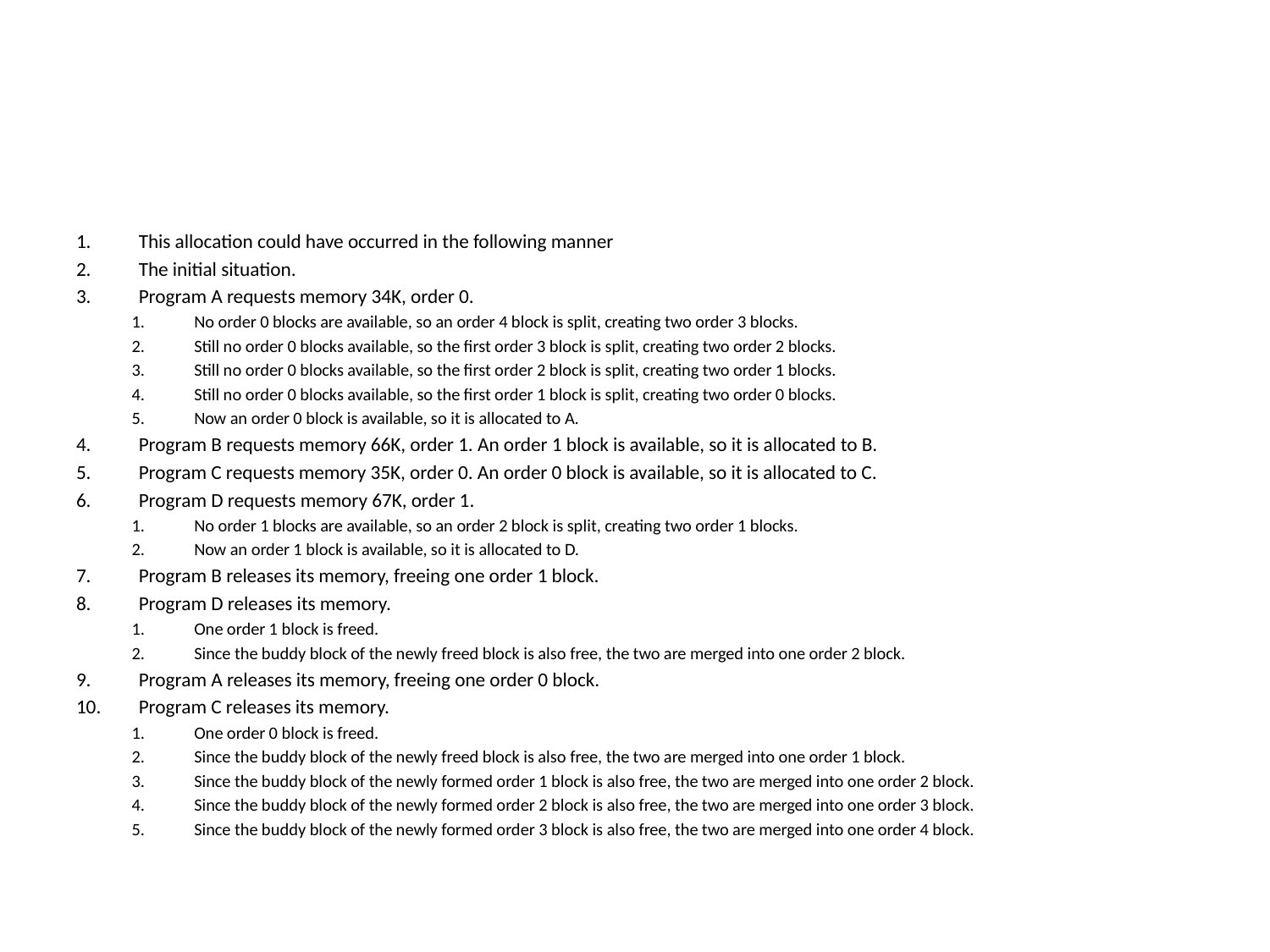

#
This allocation could have occurred in the following manner
The initial situation.
Program A requests memory 34K, order 0.
No order 0 blocks are available, so an order 4 block is split, creating two order 3 blocks.
Still no order 0 blocks available, so the first order 3 block is split, creating two order 2 blocks.
Still no order 0 blocks available, so the first order 2 block is split, creating two order 1 blocks.
Still no order 0 blocks available, so the first order 1 block is split, creating two order 0 blocks.
Now an order 0 block is available, so it is allocated to A.
Program B requests memory 66K, order 1. An order 1 block is available, so it is allocated to B.
Program C requests memory 35K, order 0. An order 0 block is available, so it is allocated to C.
Program D requests memory 67K, order 1.
No order 1 blocks are available, so an order 2 block is split, creating two order 1 blocks.
Now an order 1 block is available, so it is allocated to D.
Program B releases its memory, freeing one order 1 block.
Program D releases its memory.
One order 1 block is freed.
Since the buddy block of the newly freed block is also free, the two are merged into one order 2 block.
Program A releases its memory, freeing one order 0 block.
Program C releases its memory.
One order 0 block is freed.
Since the buddy block of the newly freed block is also free, the two are merged into one order 1 block.
Since the buddy block of the newly formed order 1 block is also free, the two are merged into one order 2 block.
Since the buddy block of the newly formed order 2 block is also free, the two are merged into one order 3 block.
Since the buddy block of the newly formed order 3 block is also free, the two are merged into one order 4 block.